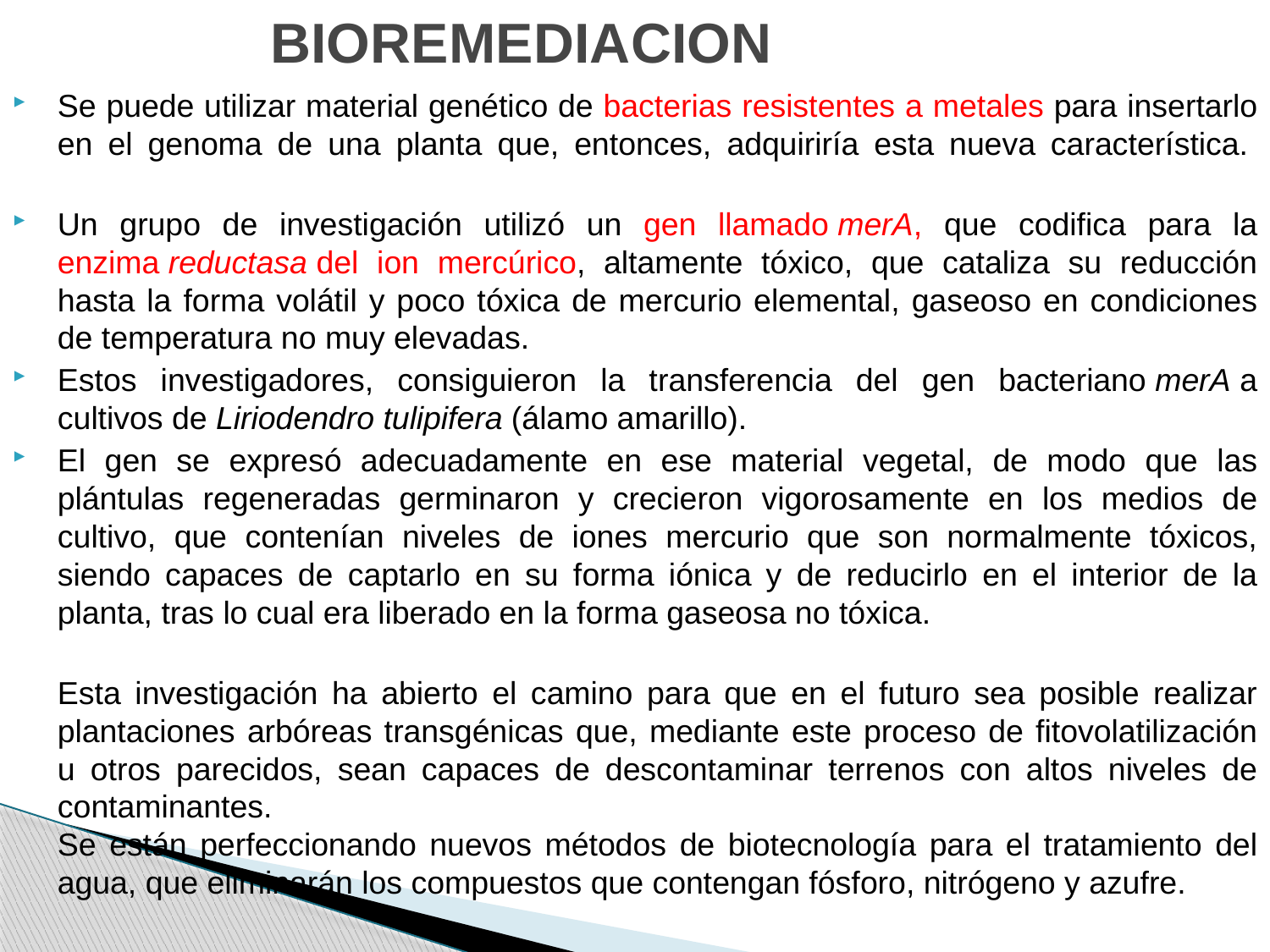

# BIOREMEDIACION
Se puede utilizar material genético de bacterias resistentes a metales para insertarlo en el genoma de una planta que, entonces, adquiriría esta nueva característica.
Un grupo de investigación utilizó un gen llamado merA, que codifica para la enzima reductasa del ion mercúrico, altamente tóxico, que cataliza su reducción hasta la forma volátil y poco tóxica de mercurio elemental, gaseoso en condiciones de temperatura no muy elevadas.
Estos investigadores, consiguieron la transferencia del gen bacteriano merA a cultivos de Liriodendro tulipifera (álamo amarillo).
El gen se expresó adecuadamente en ese material vegetal, de modo que las plántulas regeneradas germinaron y crecieron vigorosamente en los medios de cultivo, que contenían niveles de iones mercurio que son normalmente tóxicos, siendo capaces de captarlo en su forma iónica y de reducirlo en el interior de la planta, tras lo cual era liberado en la forma gaseosa no tóxica.
Esta investigación ha abierto el camino para que en el futuro sea posible realizar plantaciones arbóreas transgénicas que, mediante este proceso de fitovolatilización u otros parecidos, sean capaces de descontaminar terrenos con altos niveles de contaminantes.
Se están perfeccionando nuevos métodos de biotecnología para el tratamiento del agua, que eliminarán los compuestos que contengan fósforo, nitrógeno y azufre.